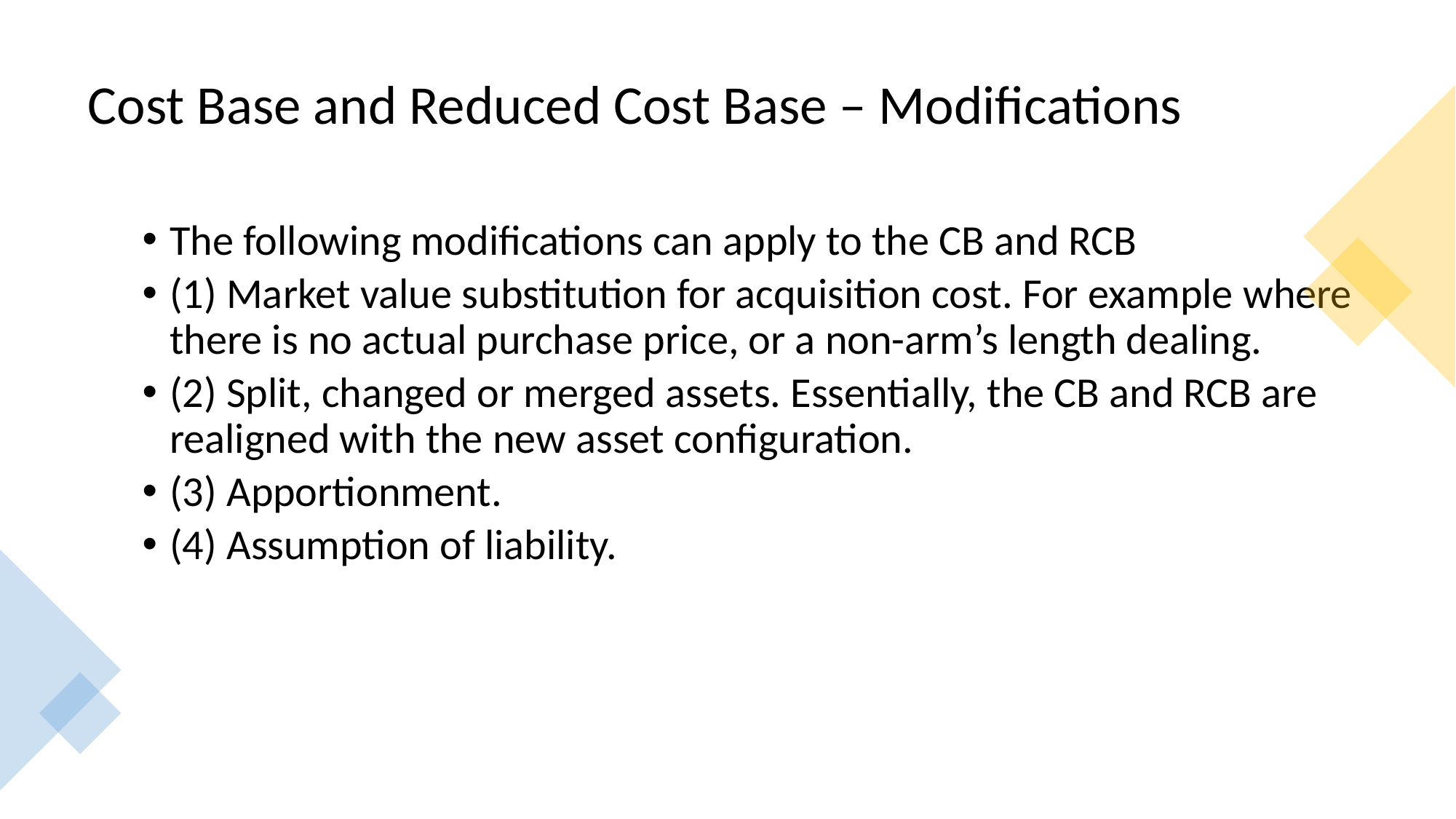

# Cost Base and Reduced Cost Base – Modifications

The following modifications can apply to the CB and RCB
(1) Market value substitution for acquisition cost. For example where there is no actual purchase price, or a non-arm’s length dealing.
(2) Split, changed or merged assets. Essentially, the CB and RCB are realigned with the new asset configuration.
(3) Apportionment.
(4) Assumption of liability.